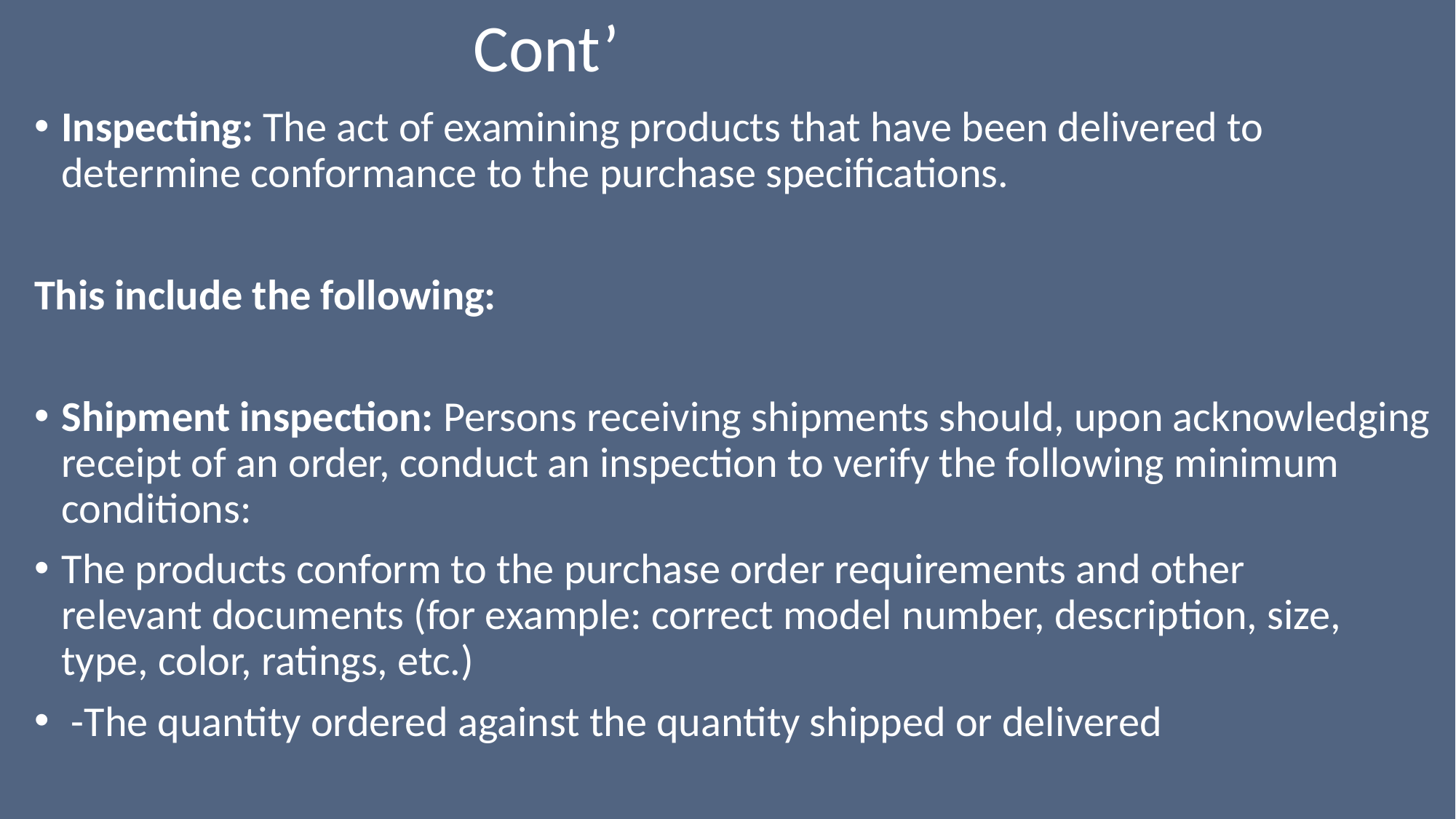

# Cont’
Inspecting: The act of examining products that have been delivered to determine conformance to the purchase specifications.

This include the following:

Shipment inspection: Persons receiving shipments should, upon acknowledging receipt of an order, conduct an inspection to verify the following minimum conditions:
The products conform to the purchase order requirements and other       relevant documents (for example: correct model number, description, size, type, color, ratings, etc.)
 -The quantity ordered against the quantity shipped or delivered